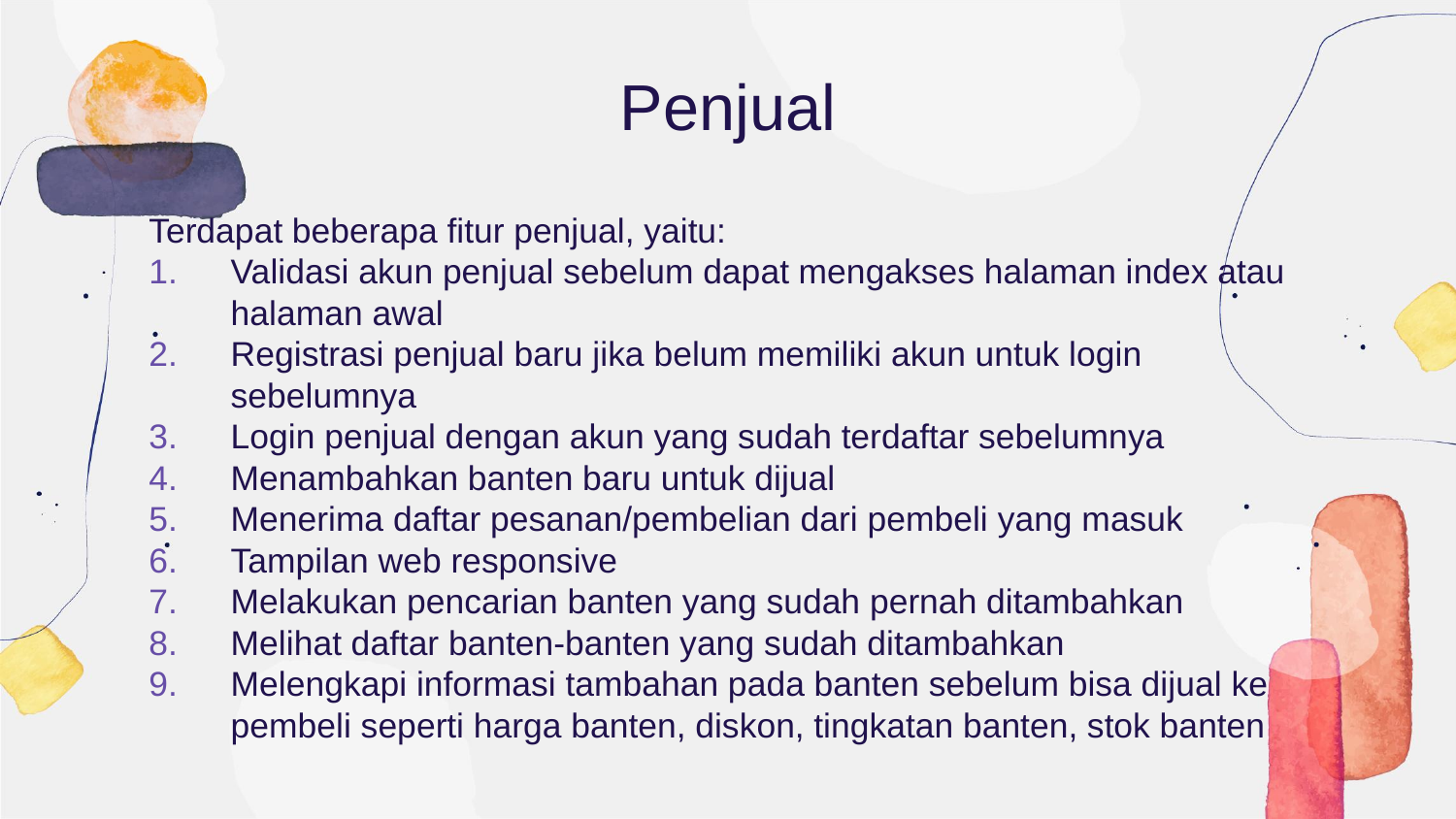

# Penjual
Terdapat beberapa fitur penjual, yaitu:
Validasi akun penjual sebelum dapat mengakses halaman index atau halaman awal
Registrasi penjual baru jika belum memiliki akun untuk login sebelumnya
Login penjual dengan akun yang sudah terdaftar sebelumnya
Menambahkan banten baru untuk dijual
Menerima daftar pesanan/pembelian dari pembeli yang masuk
Tampilan web responsive
Melakukan pencarian banten yang sudah pernah ditambahkan
Melihat daftar banten-banten yang sudah ditambahkan
Melengkapi informasi tambahan pada banten sebelum bisa dijual ke pembeli seperti harga banten, diskon, tingkatan banten, stok banten